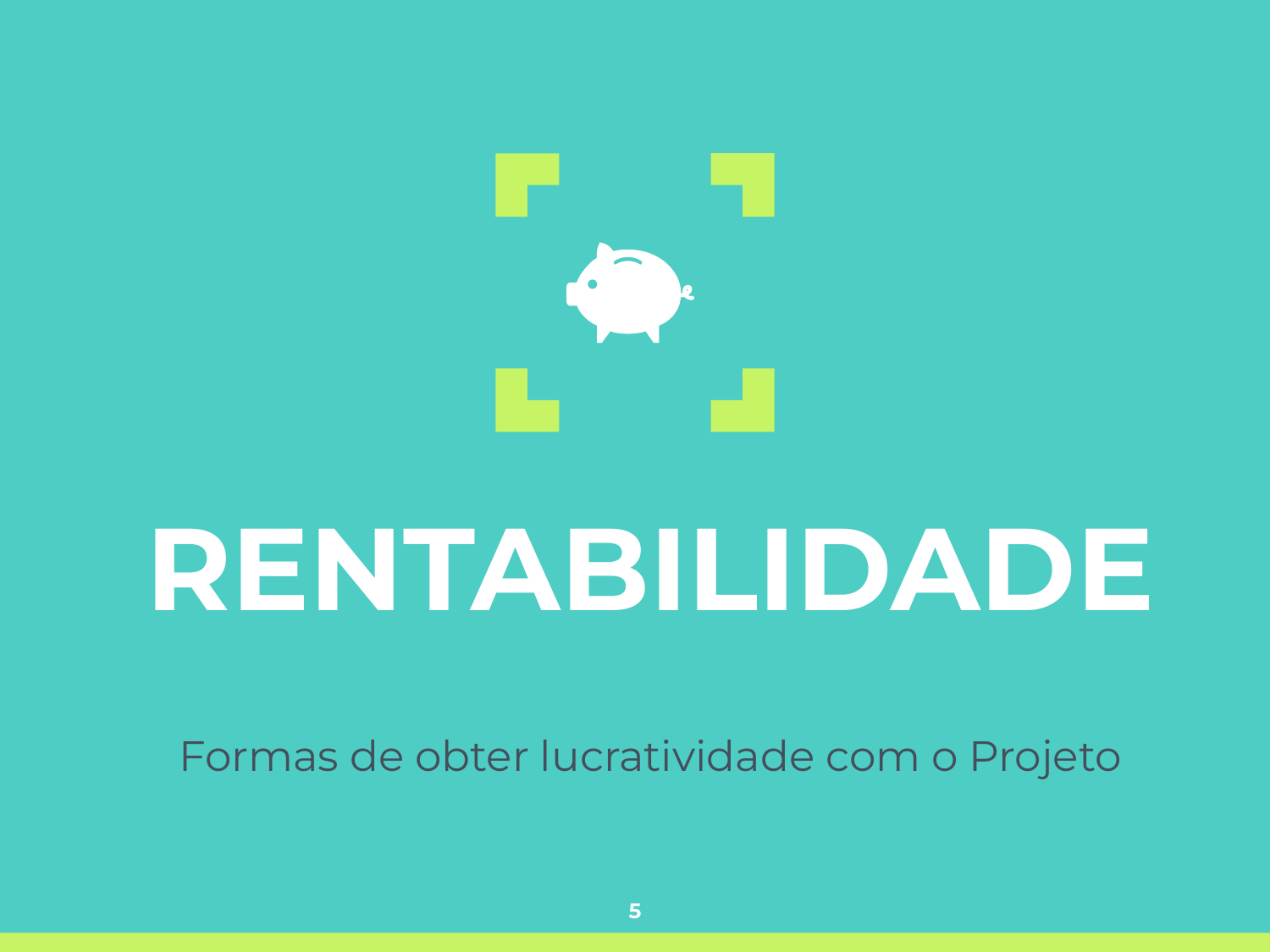

RENTABILIDADE
Formas de obter lucratividade com o Projeto
5